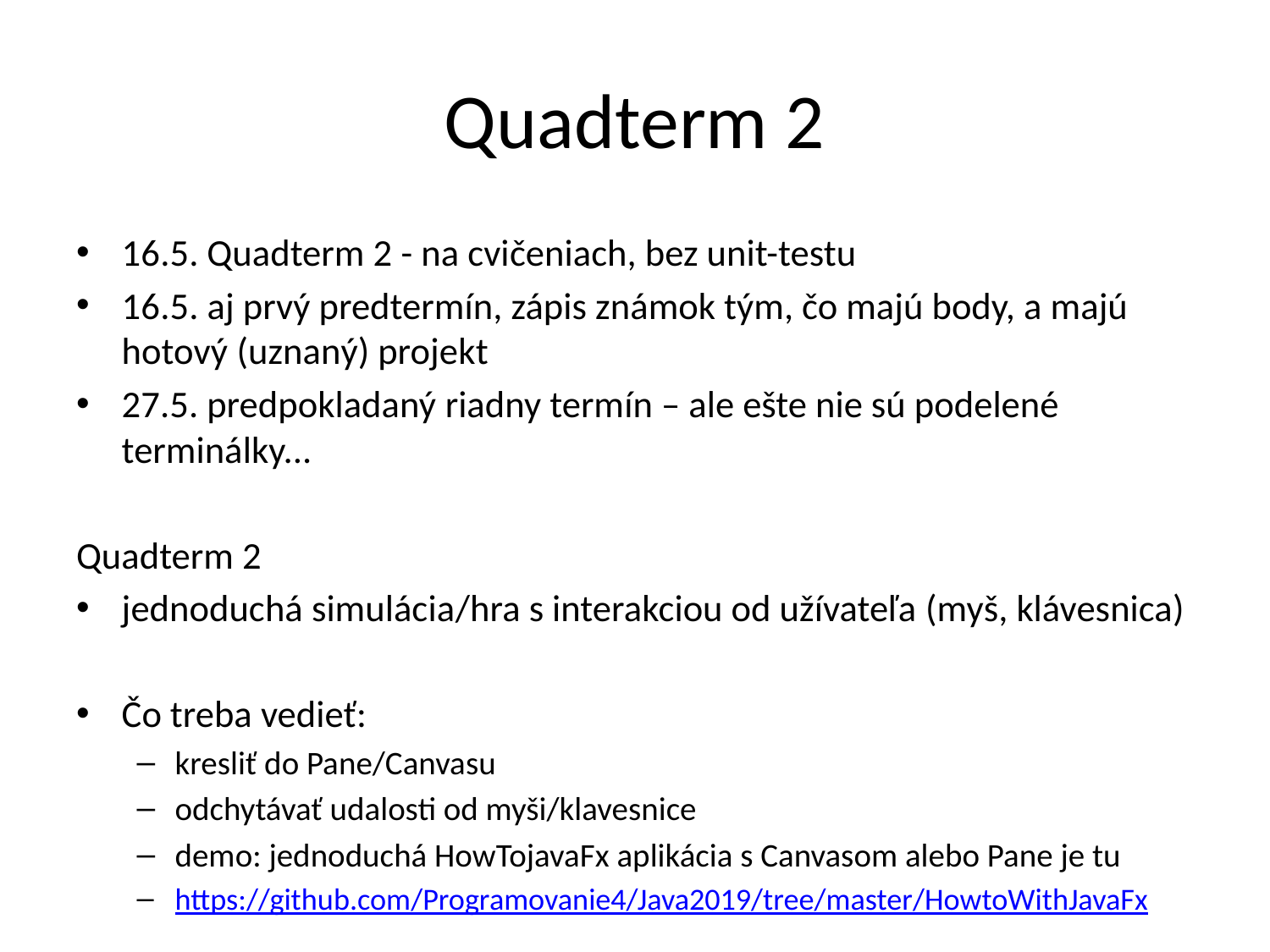

# Quadterm 2
16.5. Quadterm 2 - na cvičeniach, bez unit-testu
16.5. aj prvý predtermín, zápis známok tým, čo majú body, a majú hotový (uznaný) projekt
27.5. predpokladaný riadny termín – ale ešte nie sú podelené terminálky...

Quadterm 2
jednoduchá simulácia/hra s interakciou od užívateľa (myš, klávesnica)

Čo treba vedieť:
kresliť do Pane/Canvasu
odchytávať udalosti od myši/klavesnice
demo: jednoduchá HowTojavaFx aplikácia s Canvasom alebo Pane je tu
https://github.com/Programovanie4/Java2019/tree/master/HowtoWithJavaFx